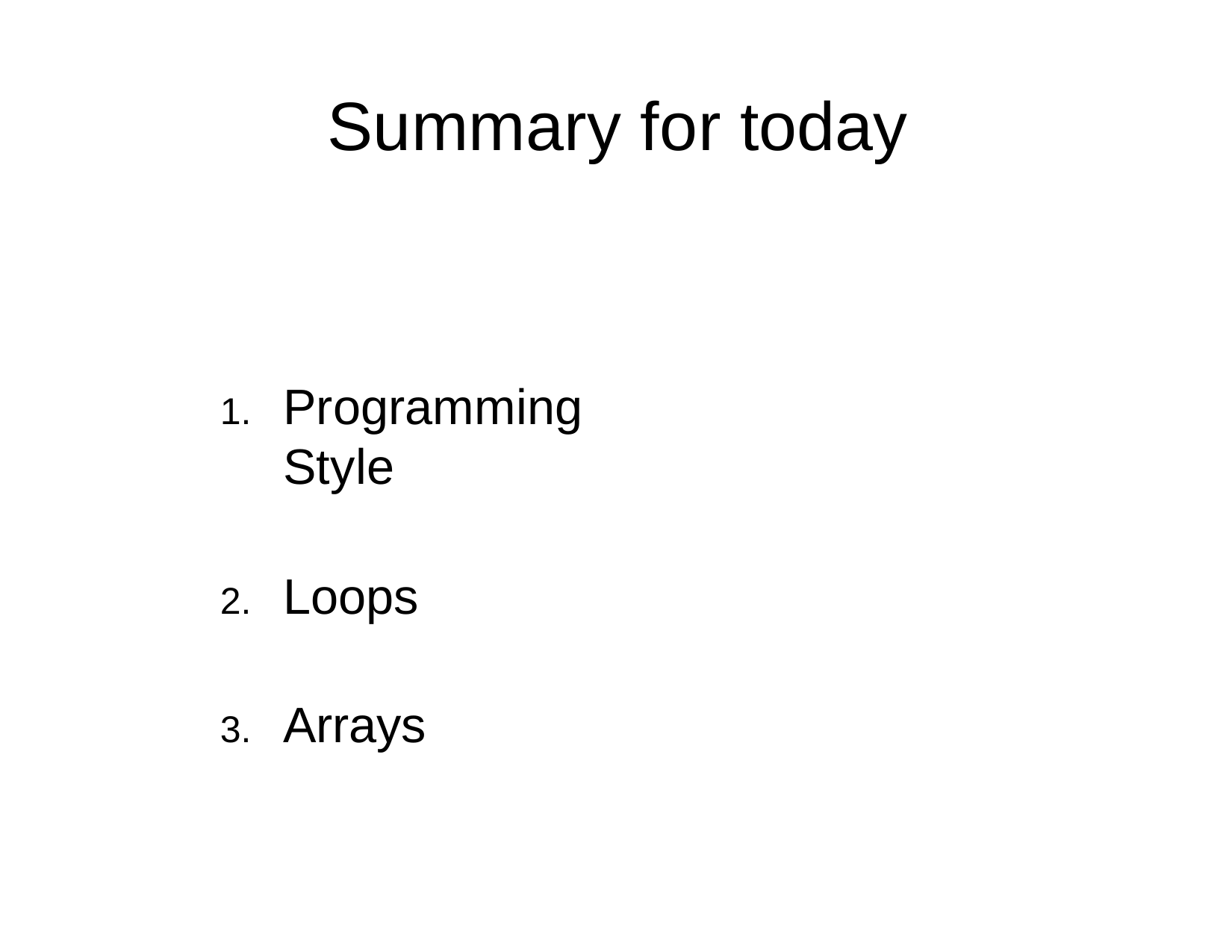

# Summary for today
Programming Style

Loops

Arrays